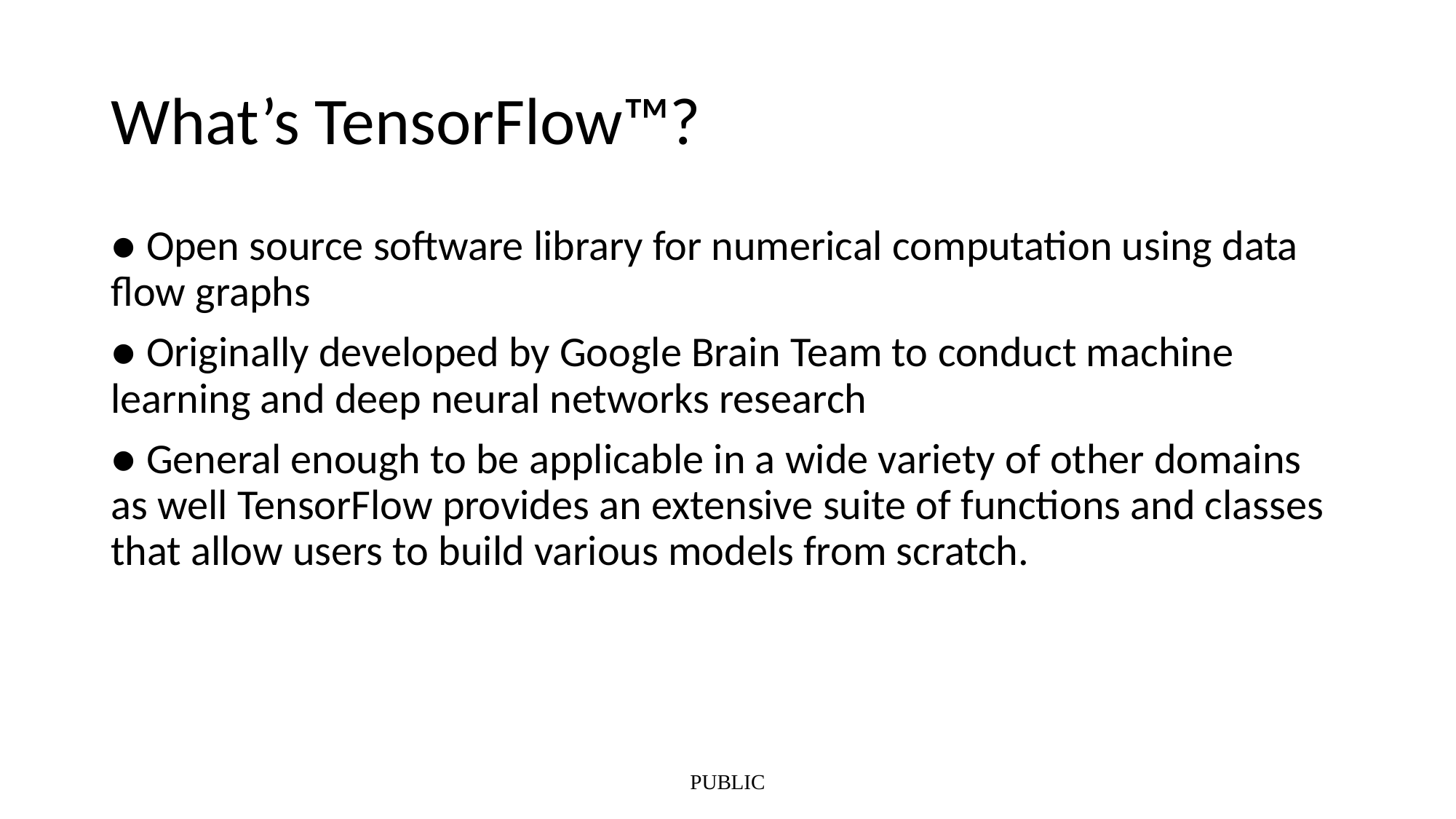

# What’s TensorFlow™?
● Open source software library for numerical computation using data flow graphs
● Originally developed by Google Brain Team to conduct machine learning and deep neural networks research
● General enough to be applicable in a wide variety of other domains as well TensorFlow provides an extensive suite of functions and classes that allow users to build various models from scratch.
PUBLIC